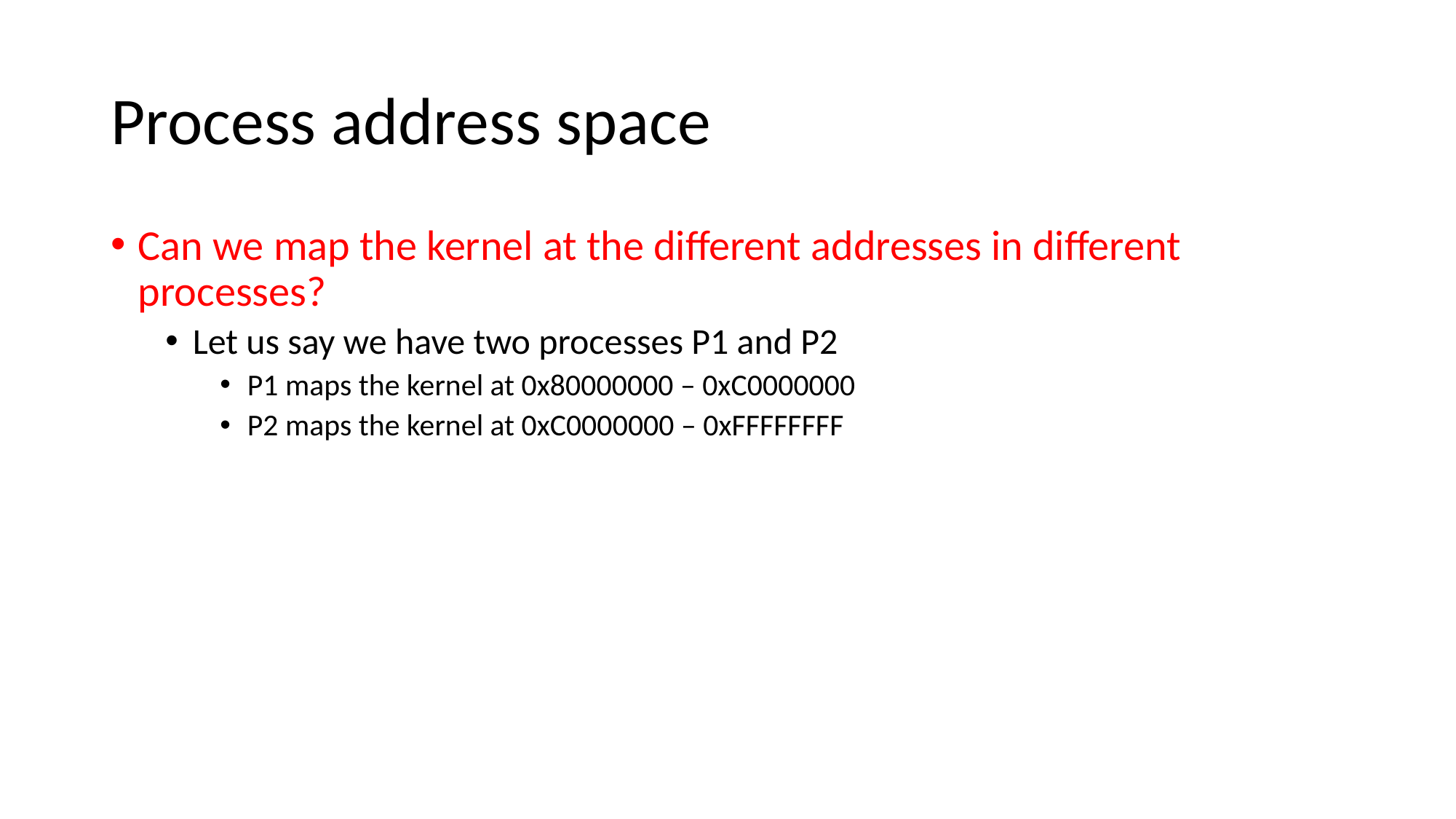

# Process address space
Can we map the kernel at the different addresses in different processes?
Let us say we have two processes P1 and P2
P1 maps the kernel at 0x80000000 – 0xC0000000
P2 maps the kernel at 0xC0000000 – 0xFFFFFFFF